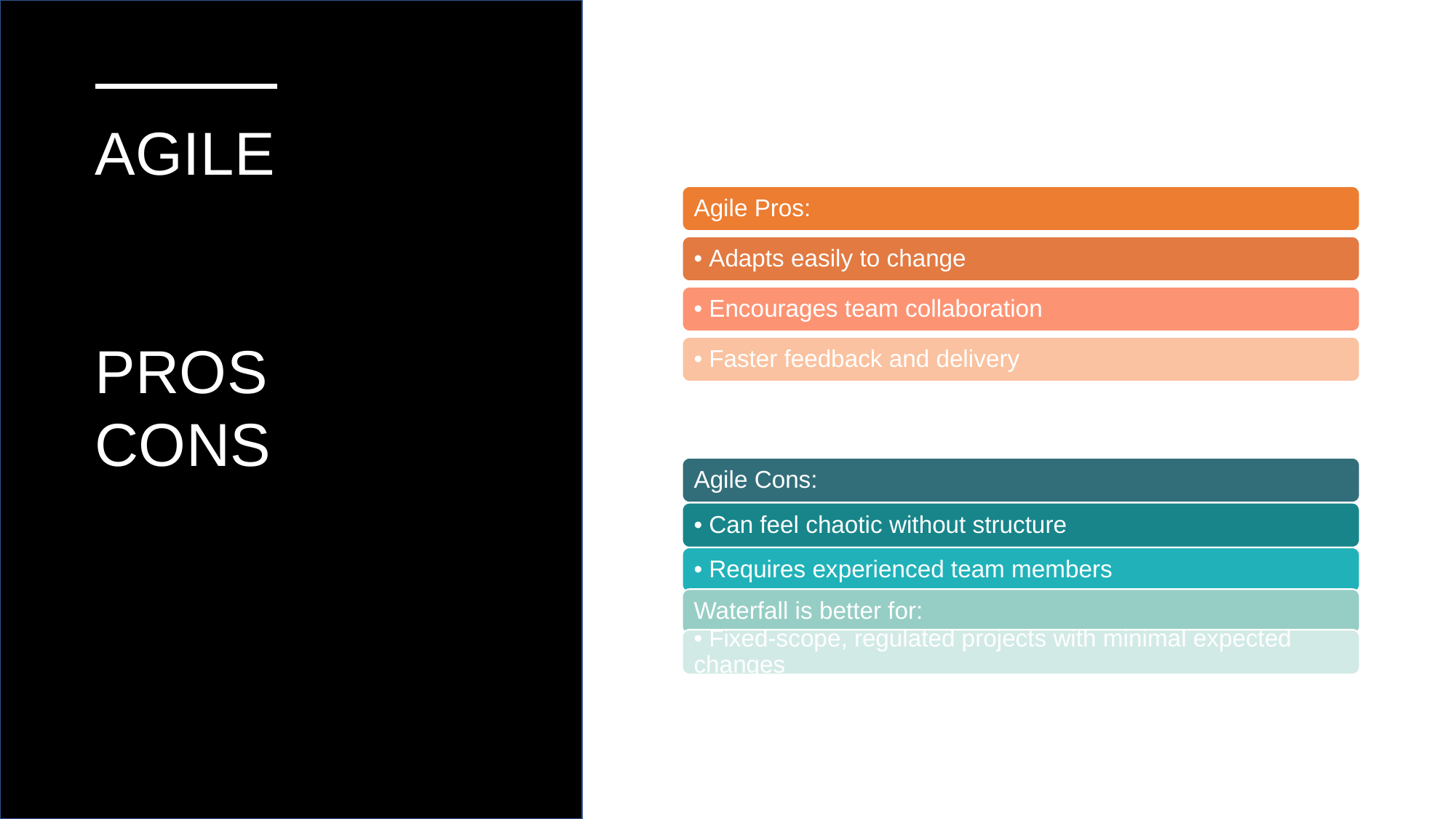

Agile Pros:
• Adapts easily to change
• Encourages team collaboration
• Faster feedback and delivery
Agile Cons:
• Can feel chaotic without structure
• Requires experienced team members
Waterfall is better for:
• Fixed-scope, regulated projects with minimal expected changes
# Agile pros cons